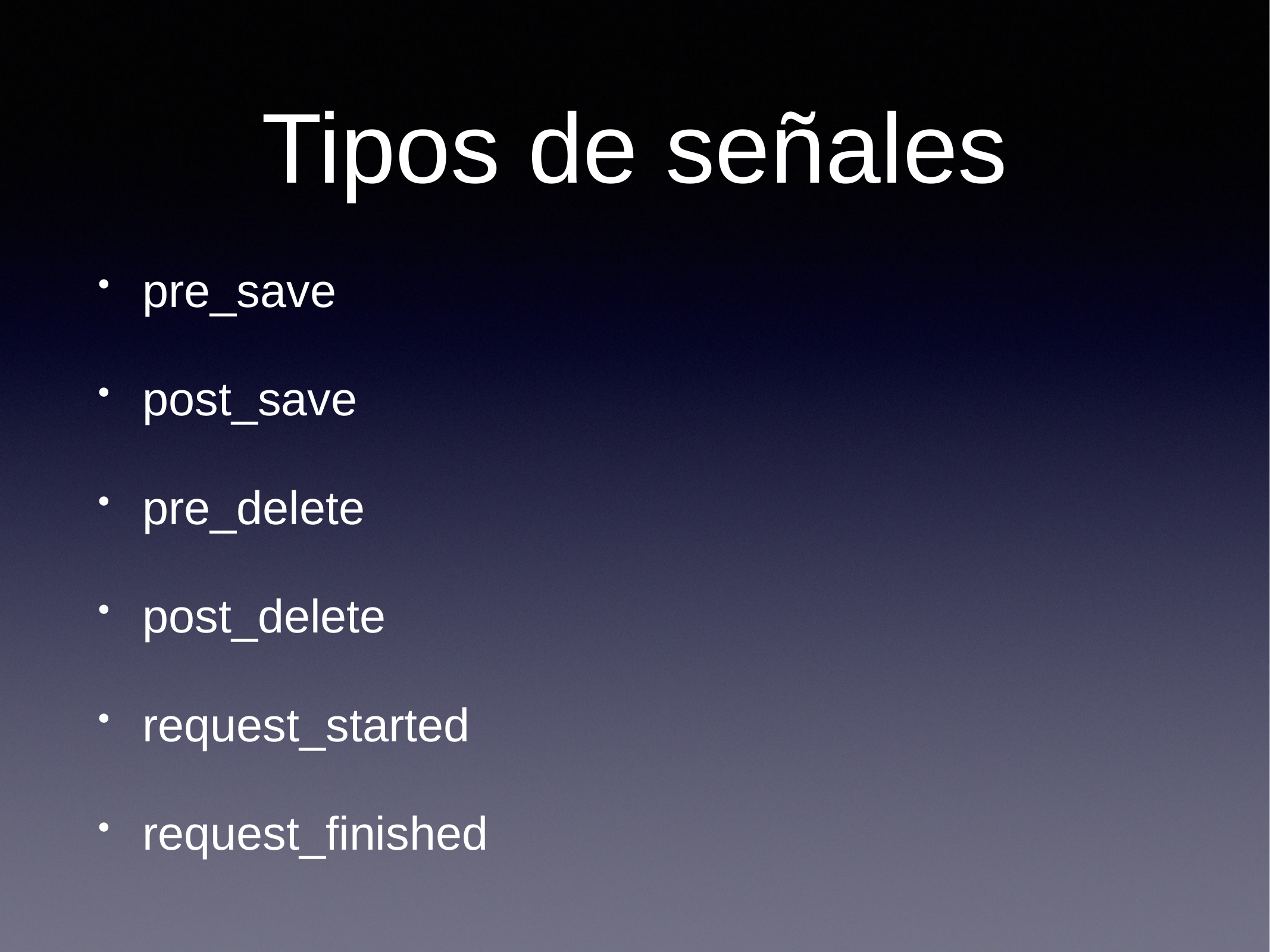

# Tipos de señales
pre_save
post_save
pre_delete
post_delete
request_started
request_finished